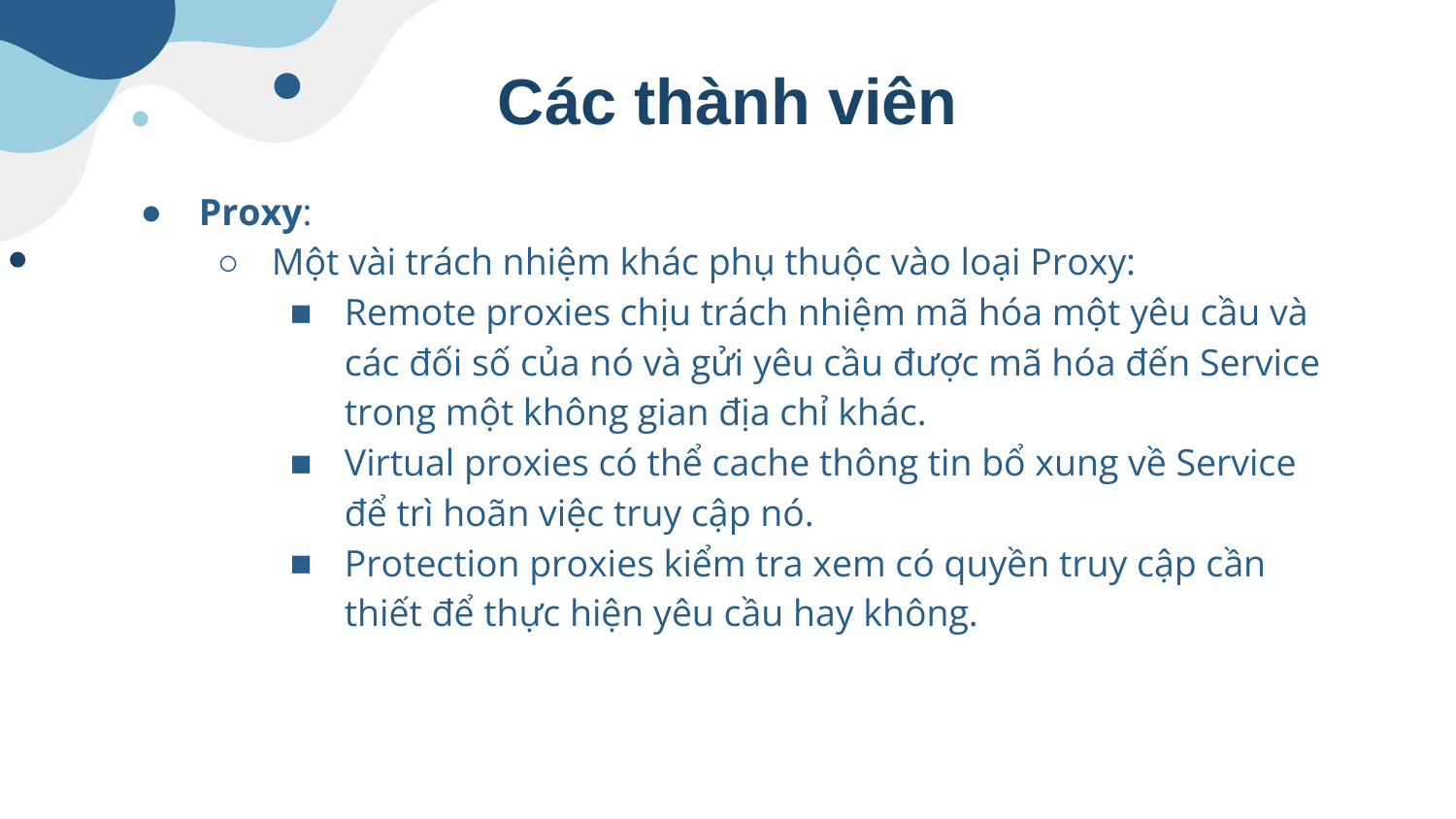

# Các thành viên
Proxy:
Một vài trách nhiệm khác phụ thuộc vào loại Proxy:
Remote proxies chịu trách nhiệm mã hóa một yêu cầu và các đối số của nó và gửi yêu cầu được mã hóa đến Service trong một không gian địa chỉ khác.
Virtual proxies có thể cache thông tin bổ xung về Service để trì hoãn việc truy cập nó.
Protection proxies kiểm tra xem có quyền truy cập cần thiết để thực hiện yêu cầu hay không.